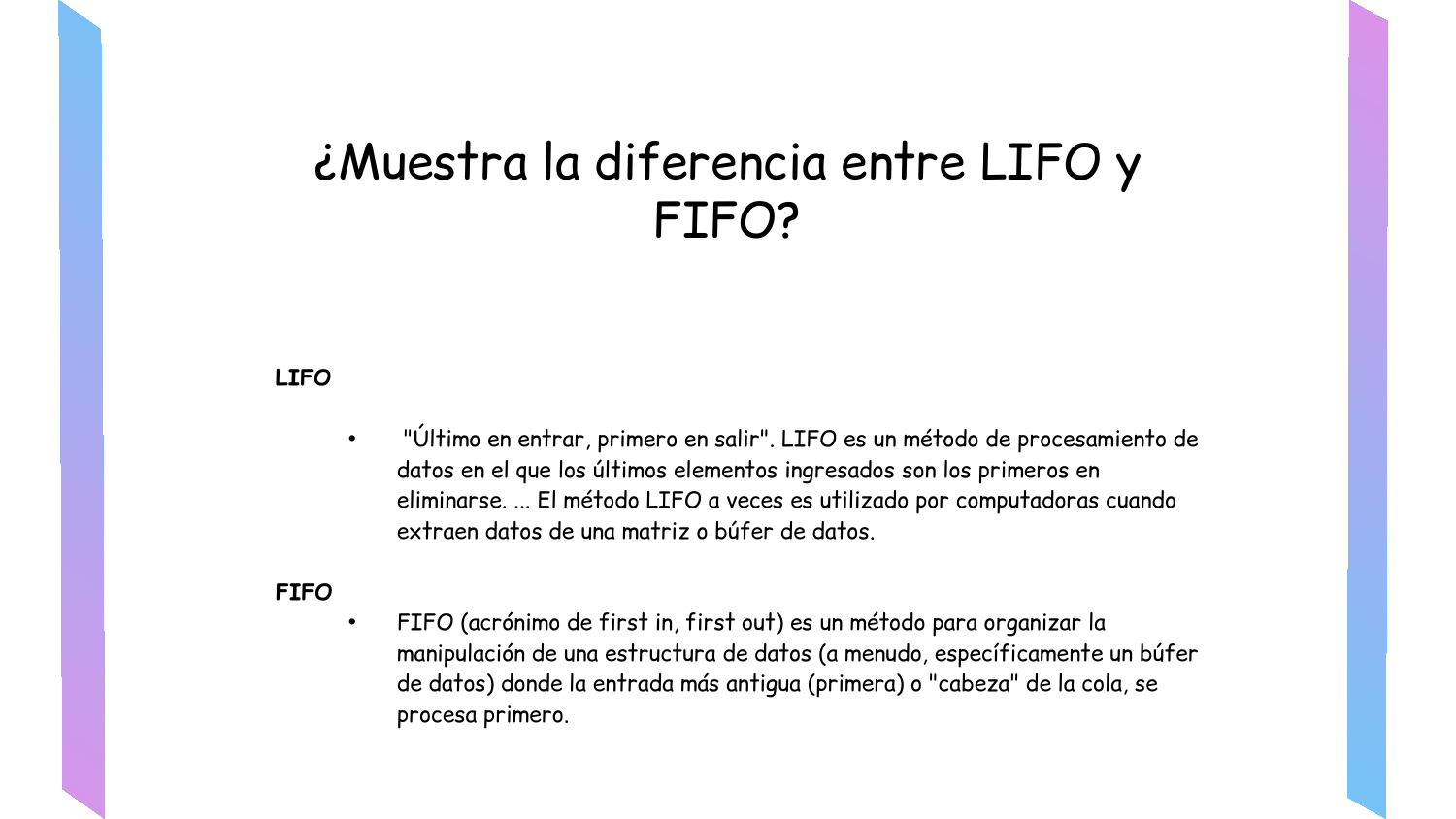

# ¿Muestra la diferencia entre LIFO y FIFO?

LIFO

 "Último en entrar, primero en salir". LIFO es un método de procesamiento de datos en el que los últimos elementos ingresados ​​son los primeros en eliminarse. ... El método LIFO a veces es utilizado por computadoras cuando extraen datos de una matriz o búfer de datos.

FIFO
FIFO (acrónimo de first in, first out) es un método para organizar la manipulación de una estructura de datos (a menudo, específicamente un búfer de datos) donde la entrada más antigua (primera) o "cabeza" de la cola, se procesa primero.